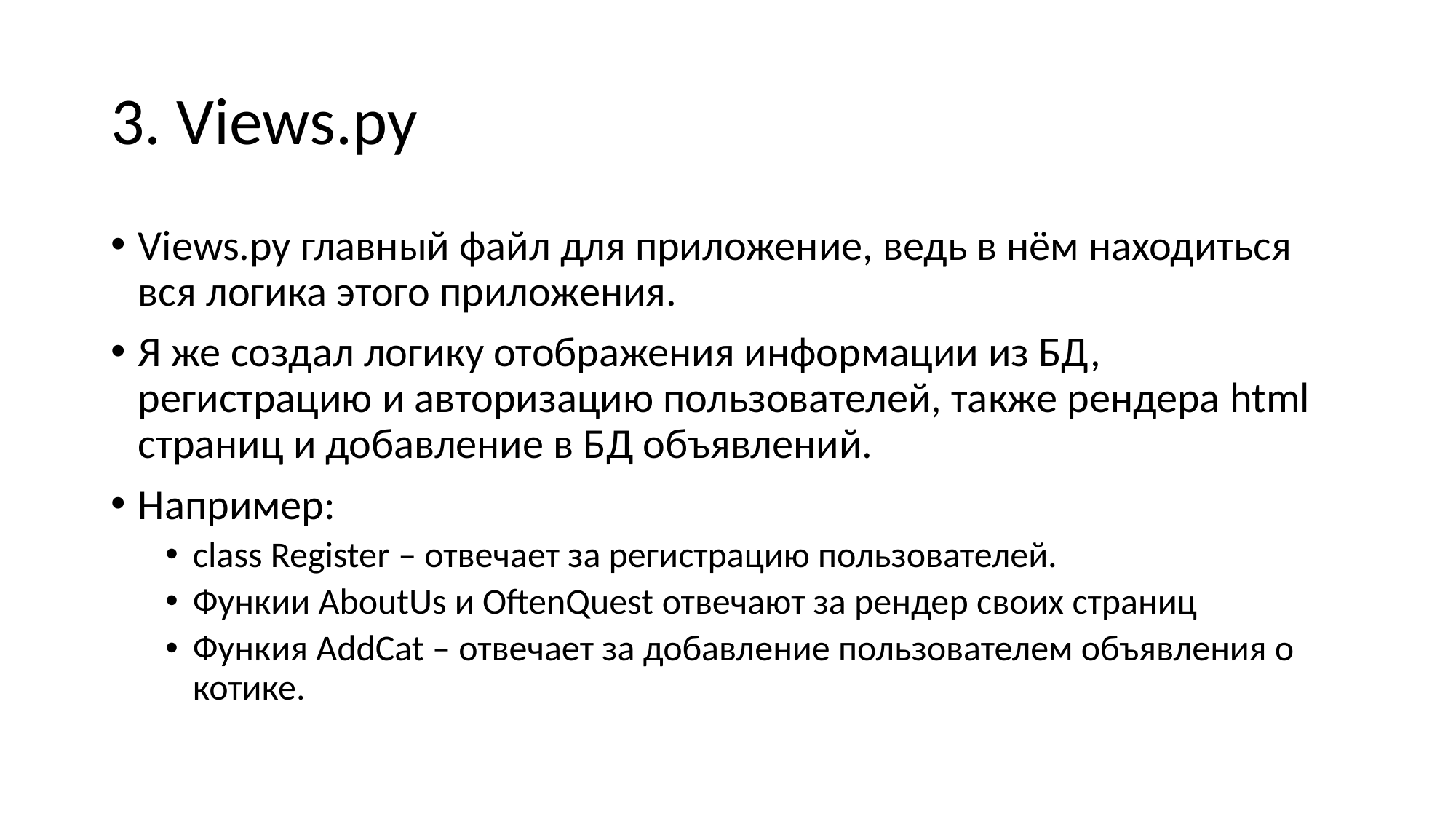

# 3. Views.py
Views.py главный файл для приложение, ведь в нём находиться вся логика этого приложения.
Я же создал логику отображения информации из БД, регистрацию и авторизацию пользователей, также рендера html страниц и добавление в БД объявлений.
Например:
сlass Register – отвечает за регистрацию пользователей.
Функии AboutUs и OftenQuest отвечают за рендер своих страниц
Функия AddCat – отвечает за добавление пользователем объявления о котике.